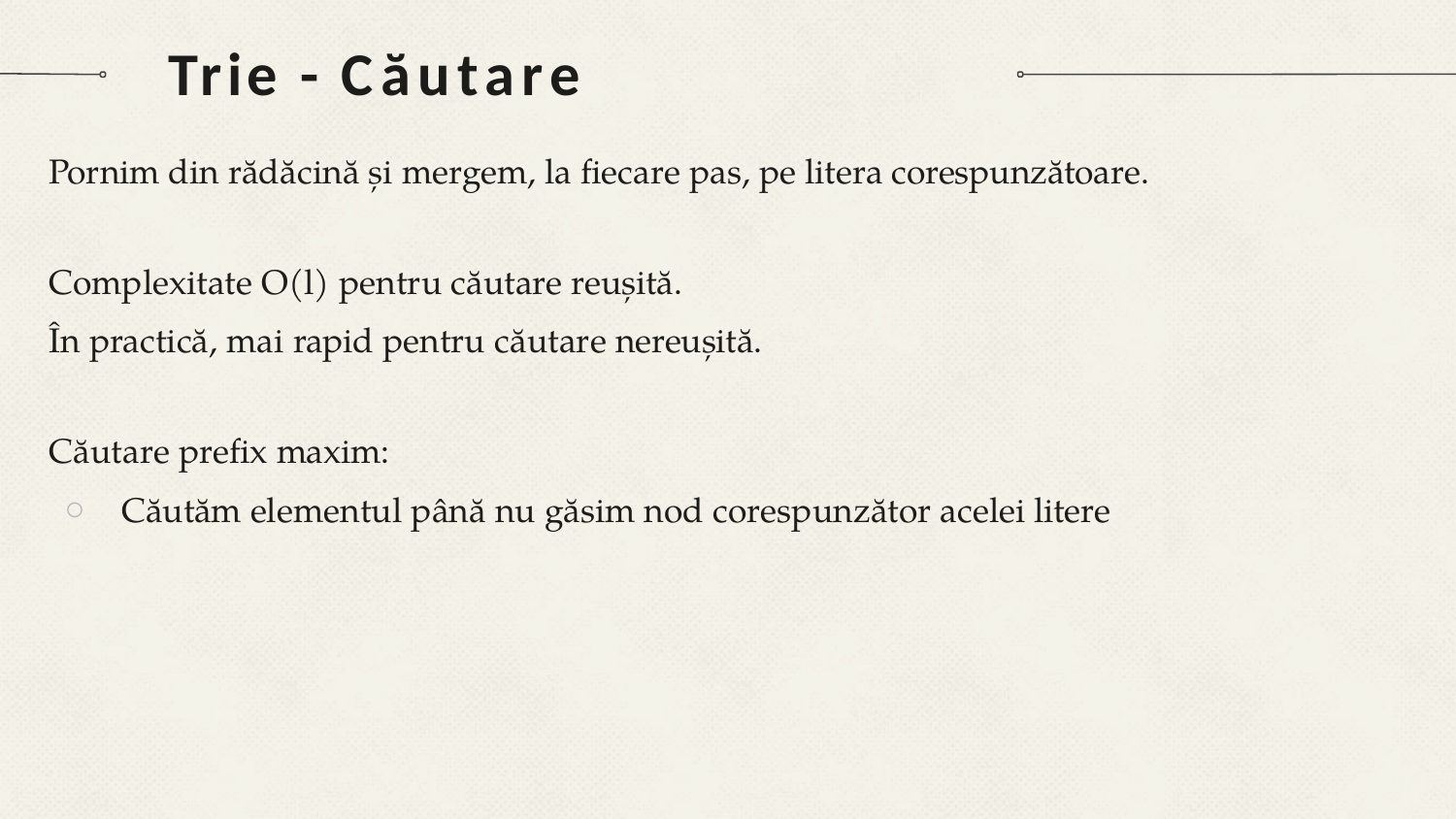

# Trie - Căutare
Pornim din rădăcină și mergem, la ﬁecare pas, pe litera corespunzătoare.

Complexitate O(l) pentru căutare reușită.
În practică, mai rapid pentru căutare nereușită.

Căutare preﬁx maxim:
Căutăm elementul până nu găsim nod corespunzător acelei litere